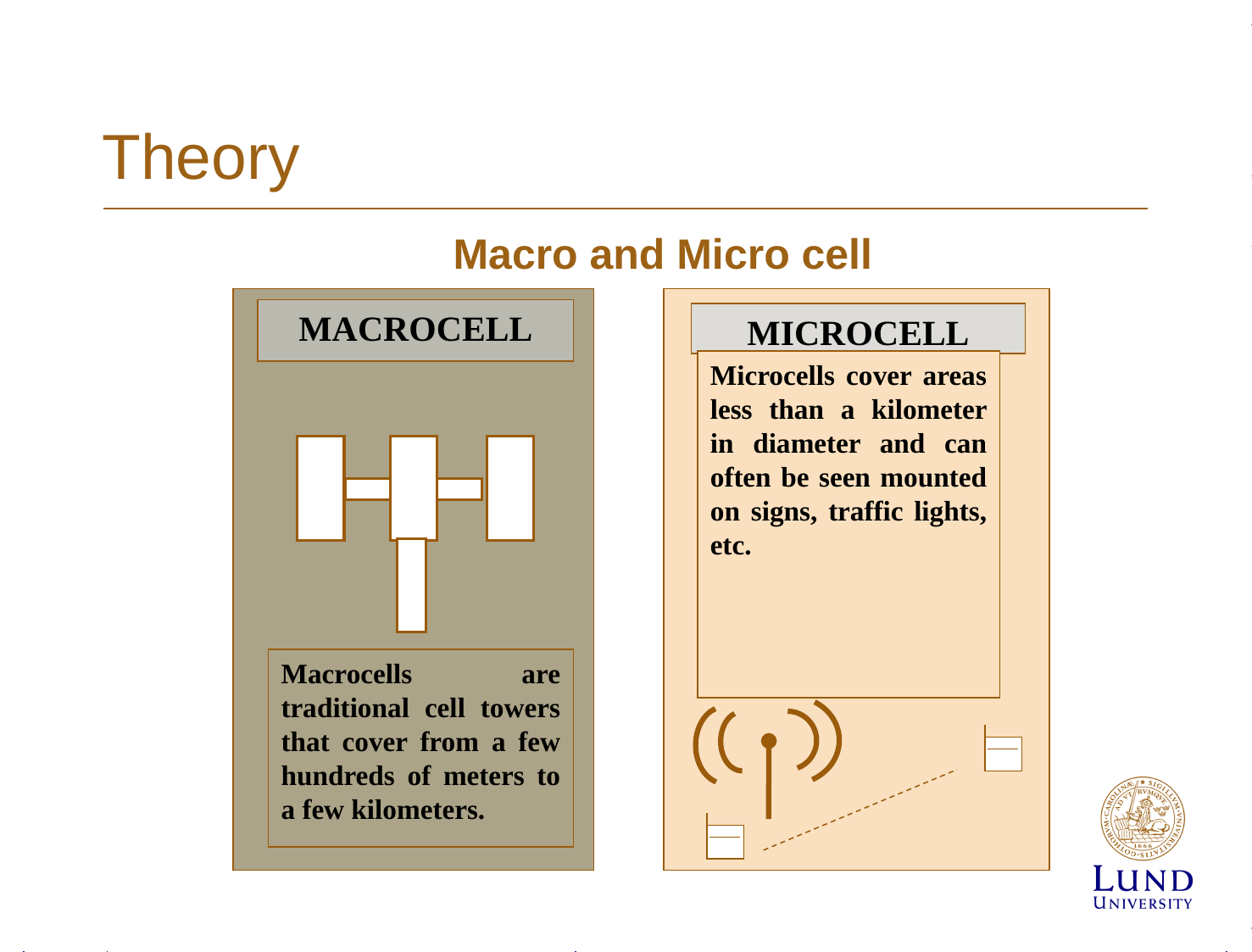

# Theory
Macro and Micro cell

MACROCELL

Macrocells are traditional cell towers that cover from a few hundreds of meters to a few kilometers.

MICROCELL

Microcells cover areas less than a kilometer in diameter and can often be seen mounted on signs, traffic lights, etc.